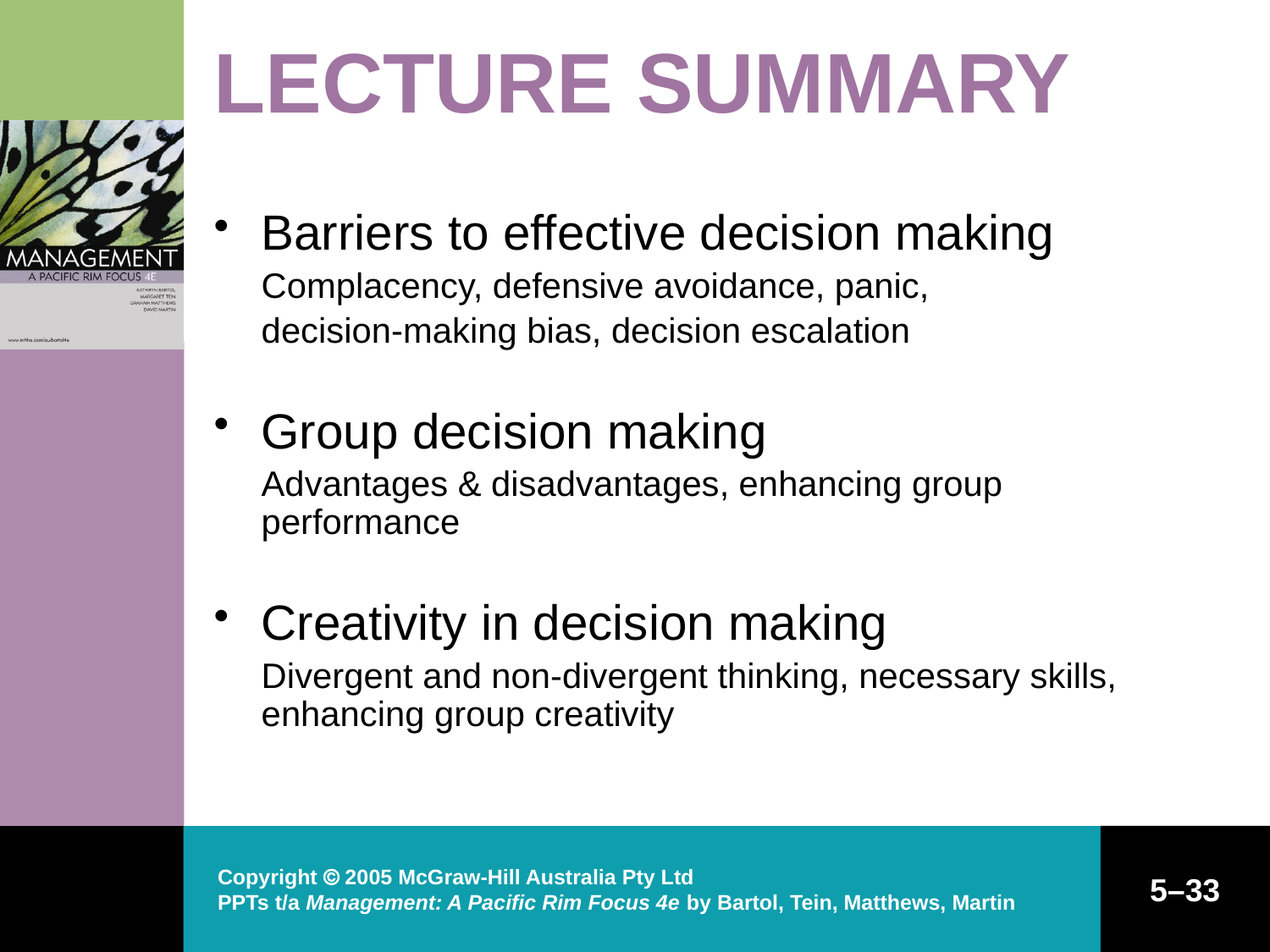

# LECTURE SUMMARY
Barriers to effective decision making
	Complacency, defensive avoidance, panic,
	decision-making bias, decision escalation

Group decision making
	Advantages & disadvantages, enhancing group performance

Creativity in decision making
	Divergent and non-divergent thinking, necessary skills, enhancing group creativity
Copyright © 2005 McGraw-Hill Australia Pty Ltd
PPTs t/a Management: A Pacific Rim Focus 4e by Bartol, Tein, Matthews, Martin
5–33